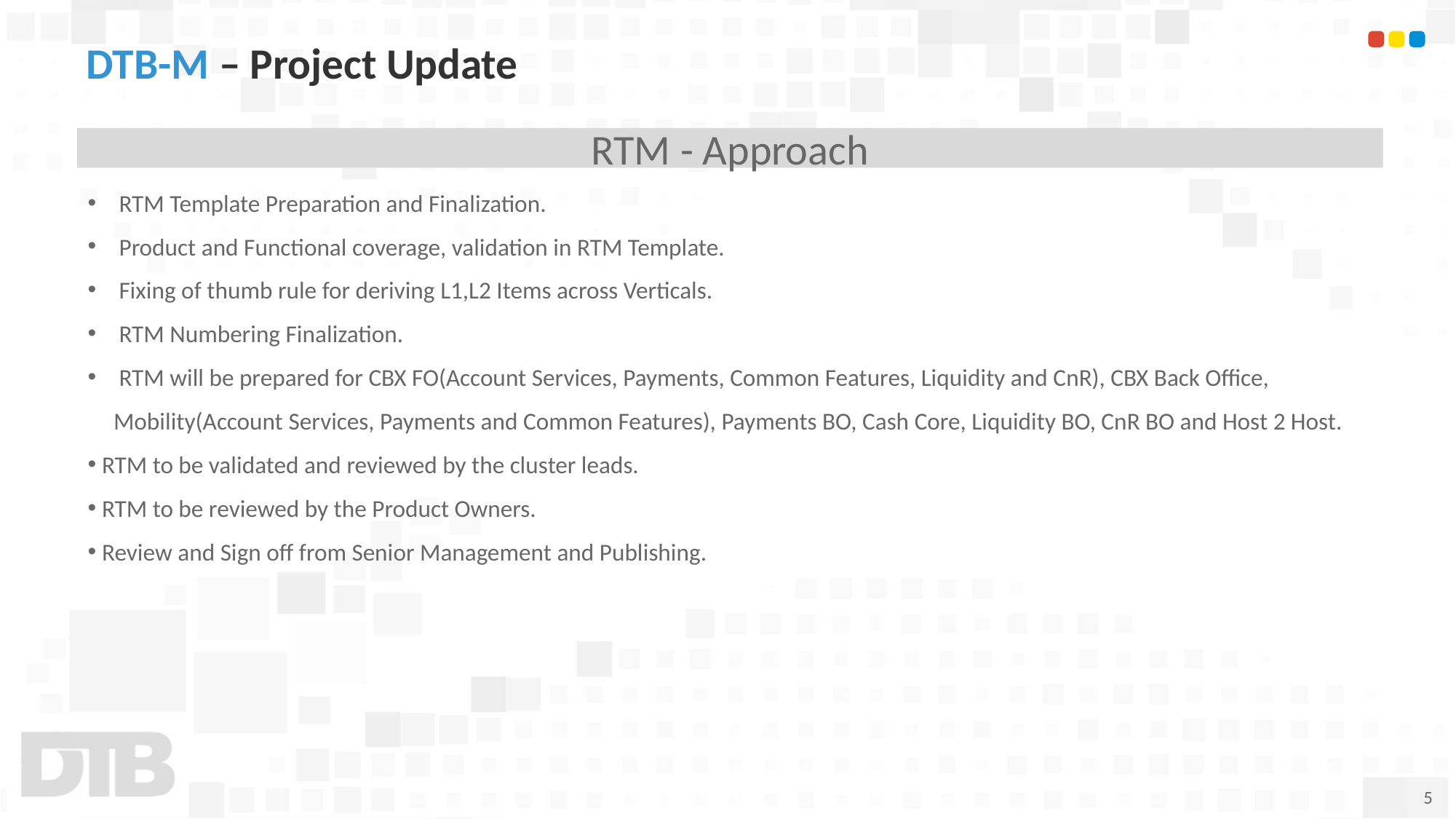

# DTB-M – Project Update
RTM - Approach
 RTM Template Preparation and Finalization.
 Product and Functional coverage, validation in RTM Template.
 Fixing of thumb rule for deriving L1,L2 Items across Verticals.
 RTM Numbering Finalization.
 RTM will be prepared for CBX FO(Account Services, Payments, Common Features, Liquidity and CnR), CBX Back Office, Mobility(Account Services, Payments and Common Features), Payments BO, Cash Core, Liquidity BO, CnR BO and Host 2 Host.
 RTM to be validated and reviewed by the cluster leads.
 RTM to be reviewed by the Product Owners.
 Review and Sign off from Senior Management and Publishing.

5